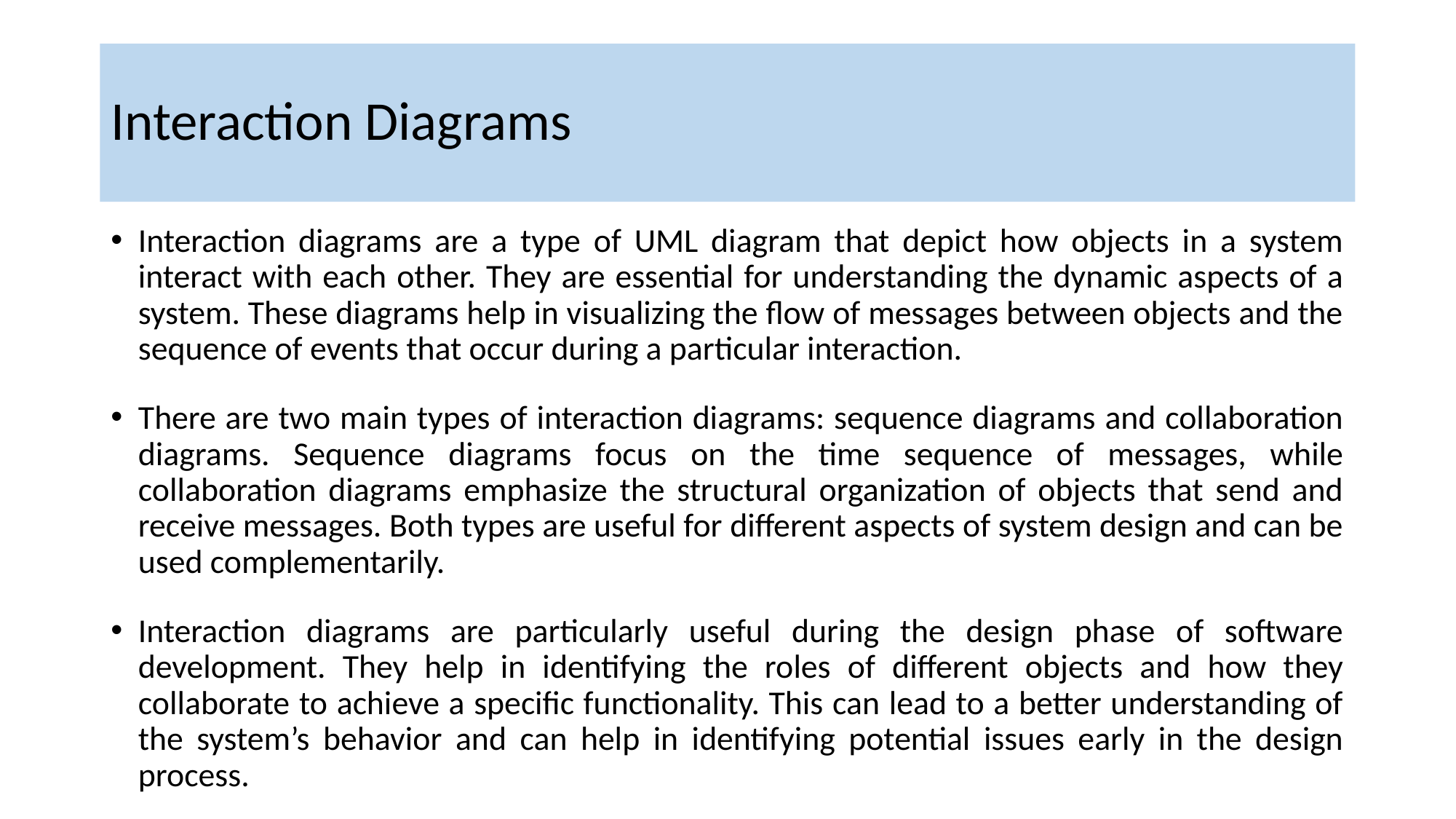

# Interaction Diagrams
Interaction diagrams are a type of UML diagram that depict how objects in a system interact with each other. They are essential for understanding the dynamic aspects of a system. These diagrams help in visualizing the flow of messages between objects and the sequence of events that occur during a particular interaction.
There are two main types of interaction diagrams: sequence diagrams and collaboration diagrams. Sequence diagrams focus on the time sequence of messages, while collaboration diagrams emphasize the structural organization of objects that send and receive messages. Both types are useful for different aspects of system design and can be used complementarily.
Interaction diagrams are particularly useful during the design phase of software development. They help in identifying the roles of different objects and how they collaborate to achieve a specific functionality. This can lead to a better understanding of the system’s behavior and can help in identifying potential issues early in the design process.